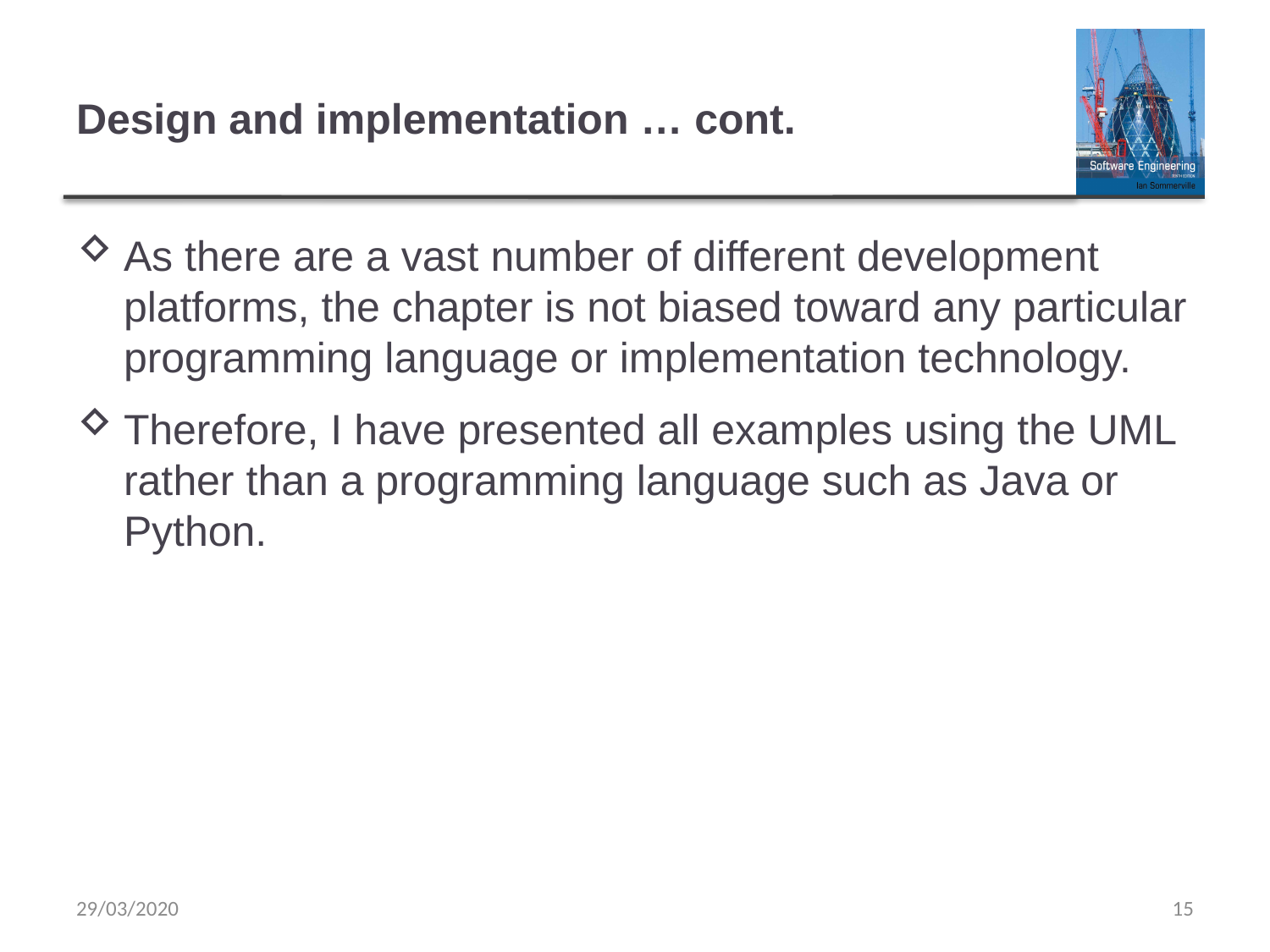

# Design and implementation … cont.
As there are a vast number of different development platforms, the chapter is not biased toward any particular programming language or implementation technology.
Therefore, I have presented all examples using the UML rather than a programming language such as Java or Python.
29/03/2020
15